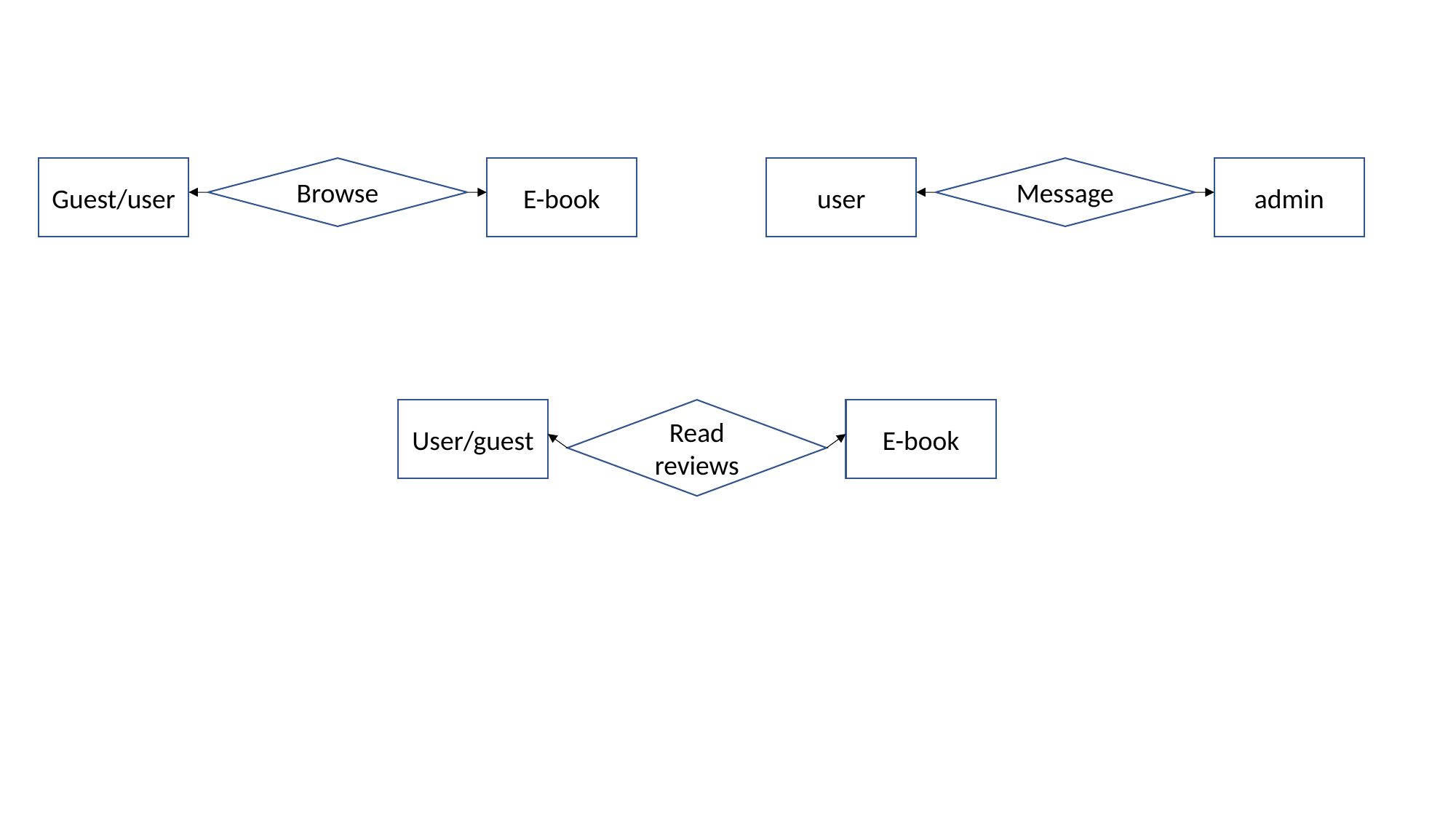

Guest/user
Browse
E-book
user
Message
admin
Read reviews
User/guest
E-book